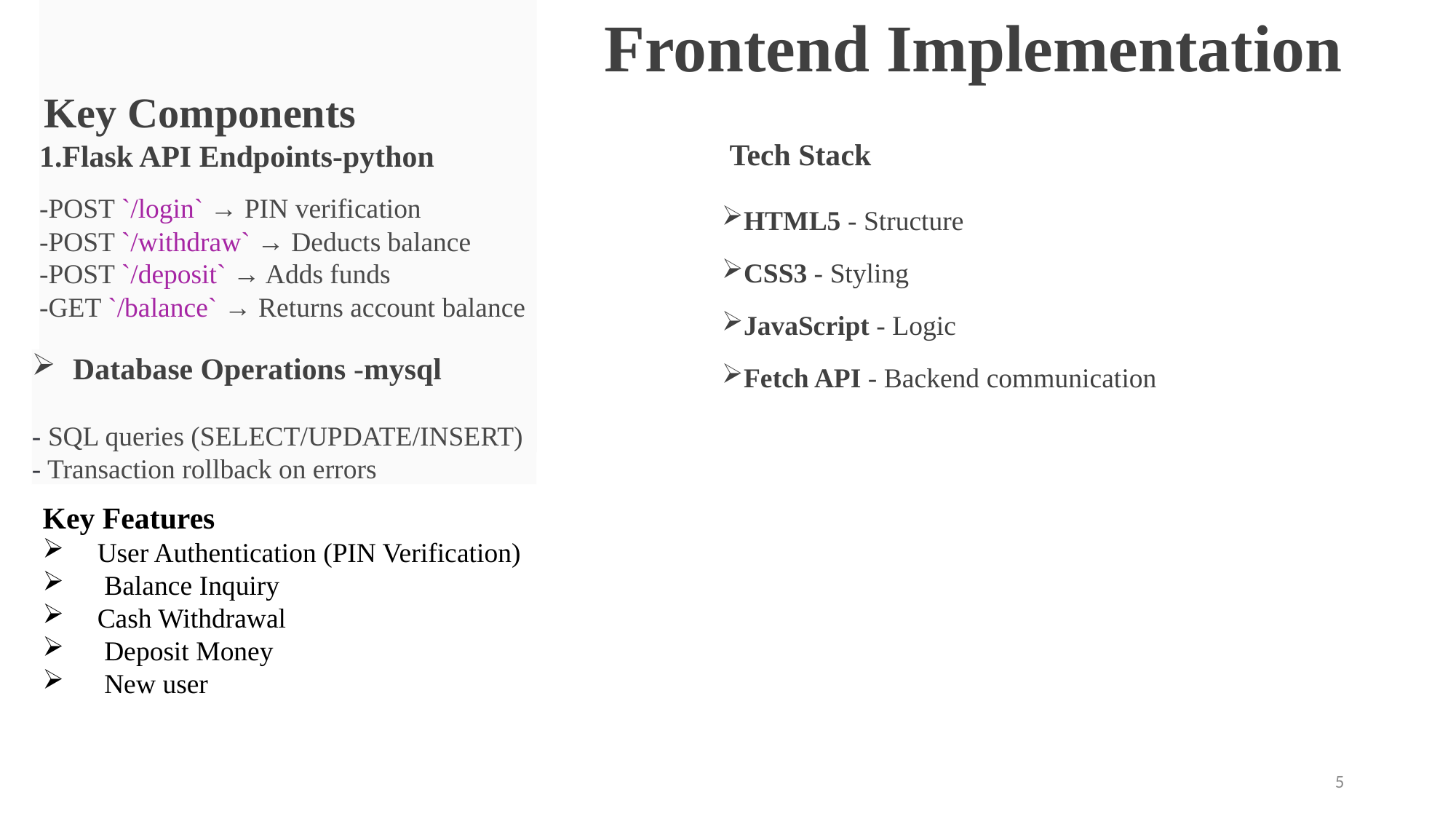

Frontend Implementation
# Backend &
 Key Components
1.Flask API Endpoints-python

-POST `/login` → PIN verification
-POST `/withdraw` → Deducts balance
-POST `/deposit` → Adds funds
-GET `/balance` → Returns account balance

 Tech Stack
HTML5 - Structure
CSS3 - Styling
JavaScript - Logic
Fetch API - Backend communication
Database Operations -mysql

- SQL queries (SELECT/UPDATE/INSERT) - Transaction rollback on errors
Key Features
 User Authentication (PIN Verification)
  Balance Inquiry
 Cash Withdrawal
  Deposit Money
  New user
5